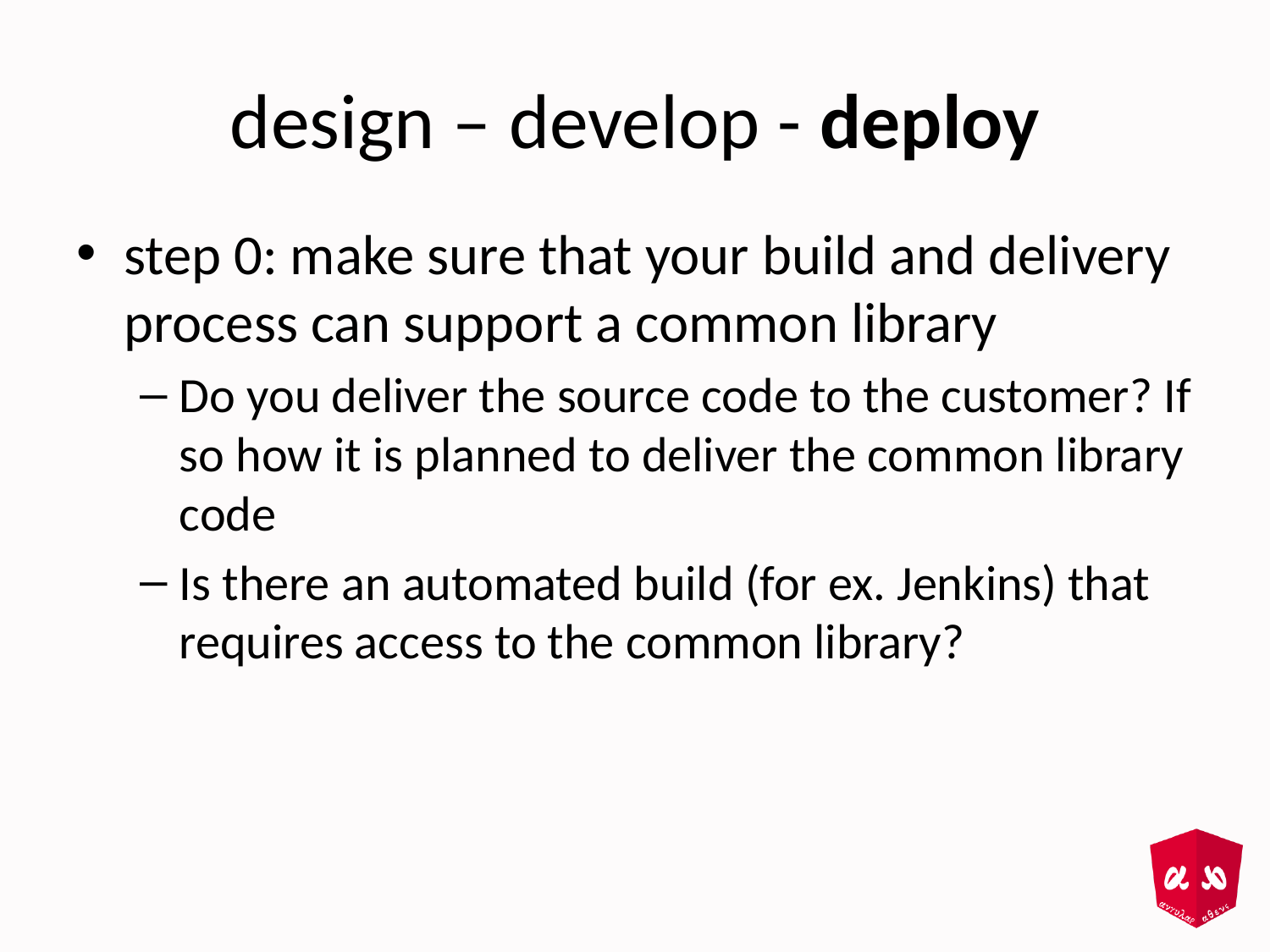

# design – develop - deploy
step 0: make sure that your build and delivery process can support a common library
Do you deliver the source code to the customer? If so how it is planned to deliver the common library code
Is there an automated build (for ex. Jenkins) that requires access to the common library?